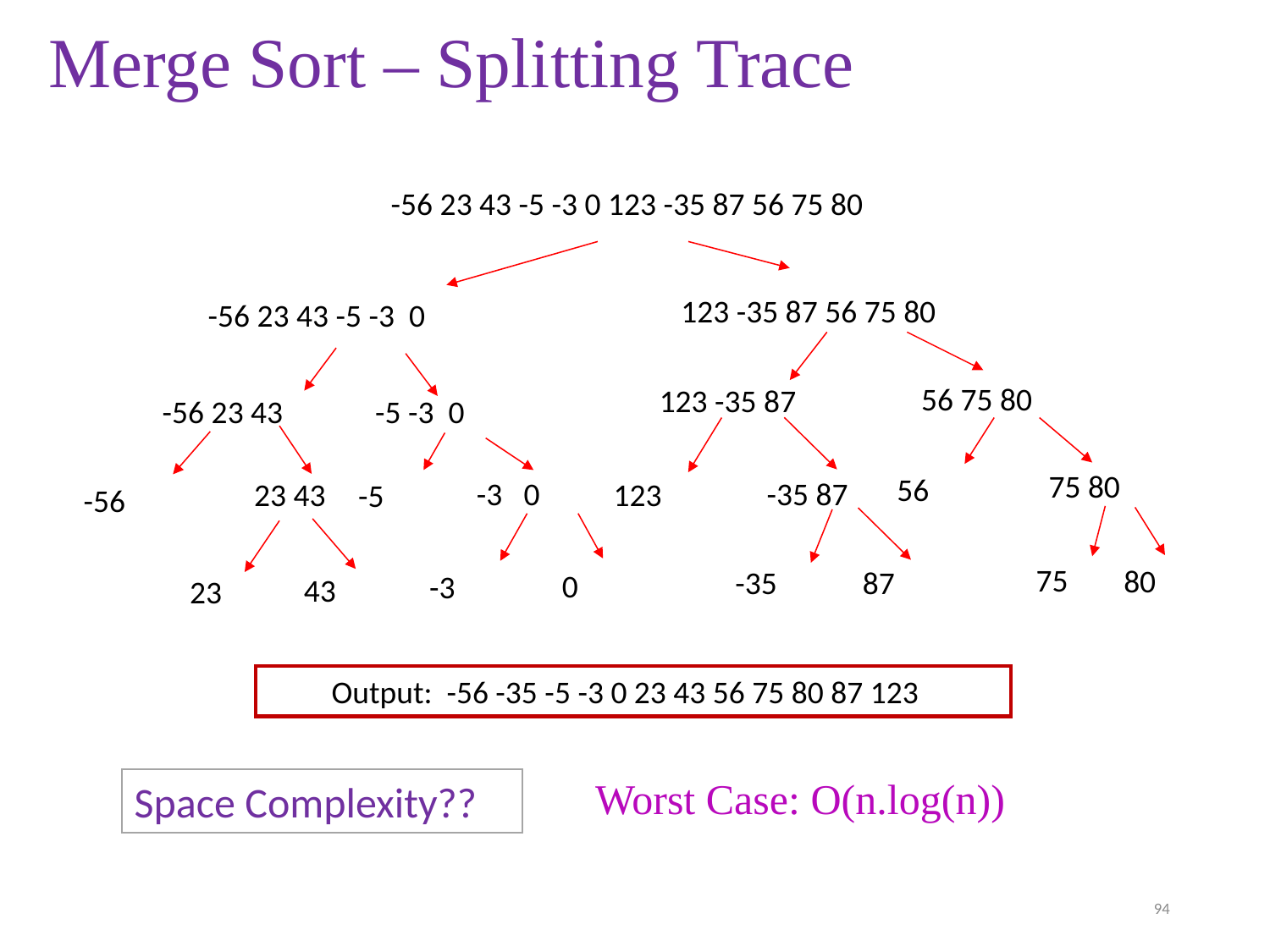

# Merge Sort – Splitting Trace
-56 23 43 -5 -3 0 123 -35 87 56 75 80

123 -35 87 56 75 80
-56 23 43 -5 -3  0

56 75 80
123 -35 87

-5 -3  0
-56 23 43

-35 87
123

23 43
-56

-3   0
75 80
56
-5

75
80

87
-35

0
-3

43
23
Output:  -56 -35 -5 -3 0 23 43 56 75 80 87 123
Worst Case: O(n.log(n))
Space Complexity??
94